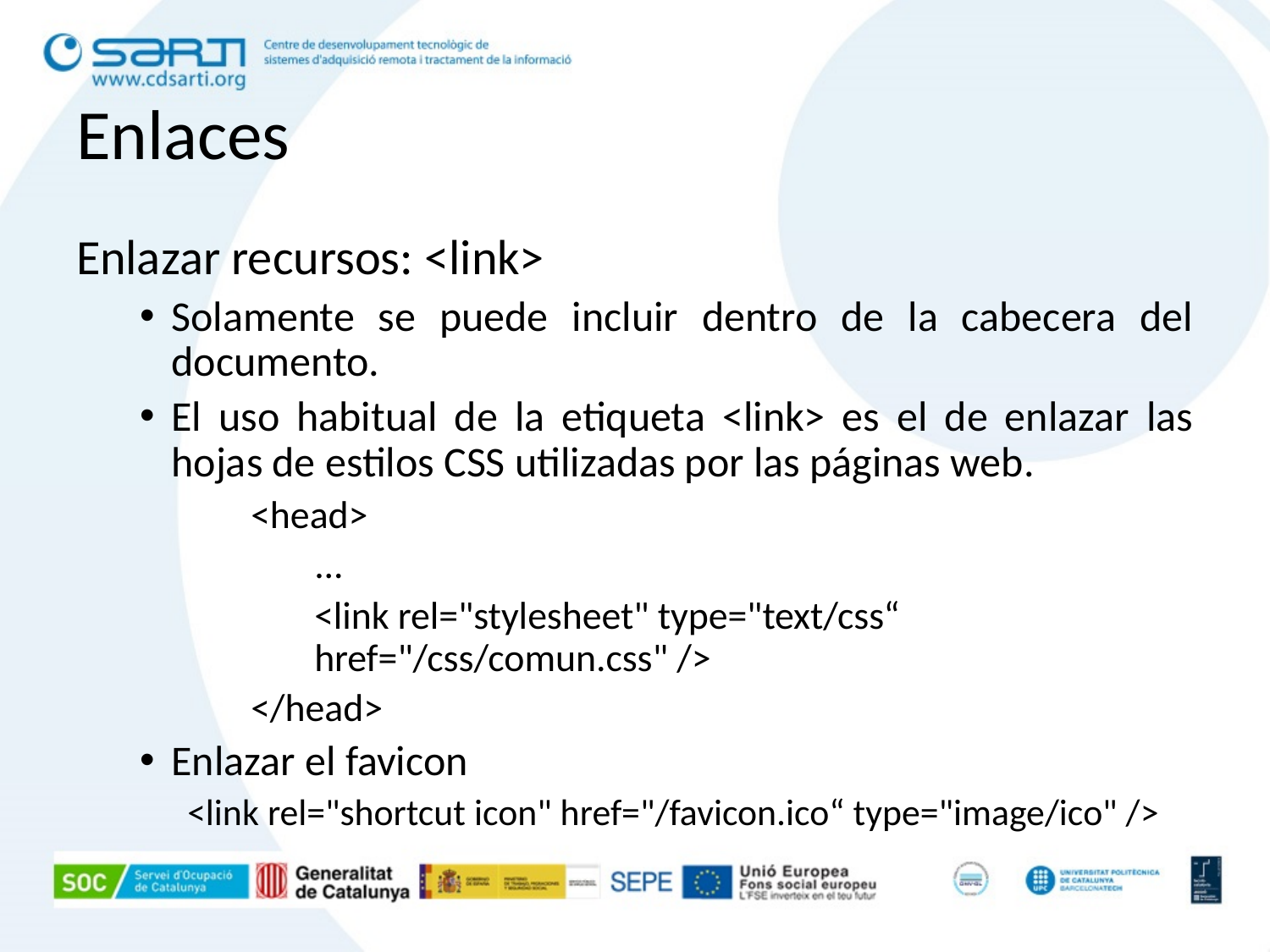

# Enlaces
Enlazar recursos: <link>
Solamente se puede incluir dentro de la cabecera del documento.
El uso habitual de la etiqueta <link> es el de enlazar las hojas de estilos CSS utilizadas por las páginas web.
<head>
...
<link rel="stylesheet" type="text/css“ href="/css/comun.css" />
</head>
Enlazar el favicon
<link rel="shortcut icon" href="/favicon.ico“ type="image/ico" />